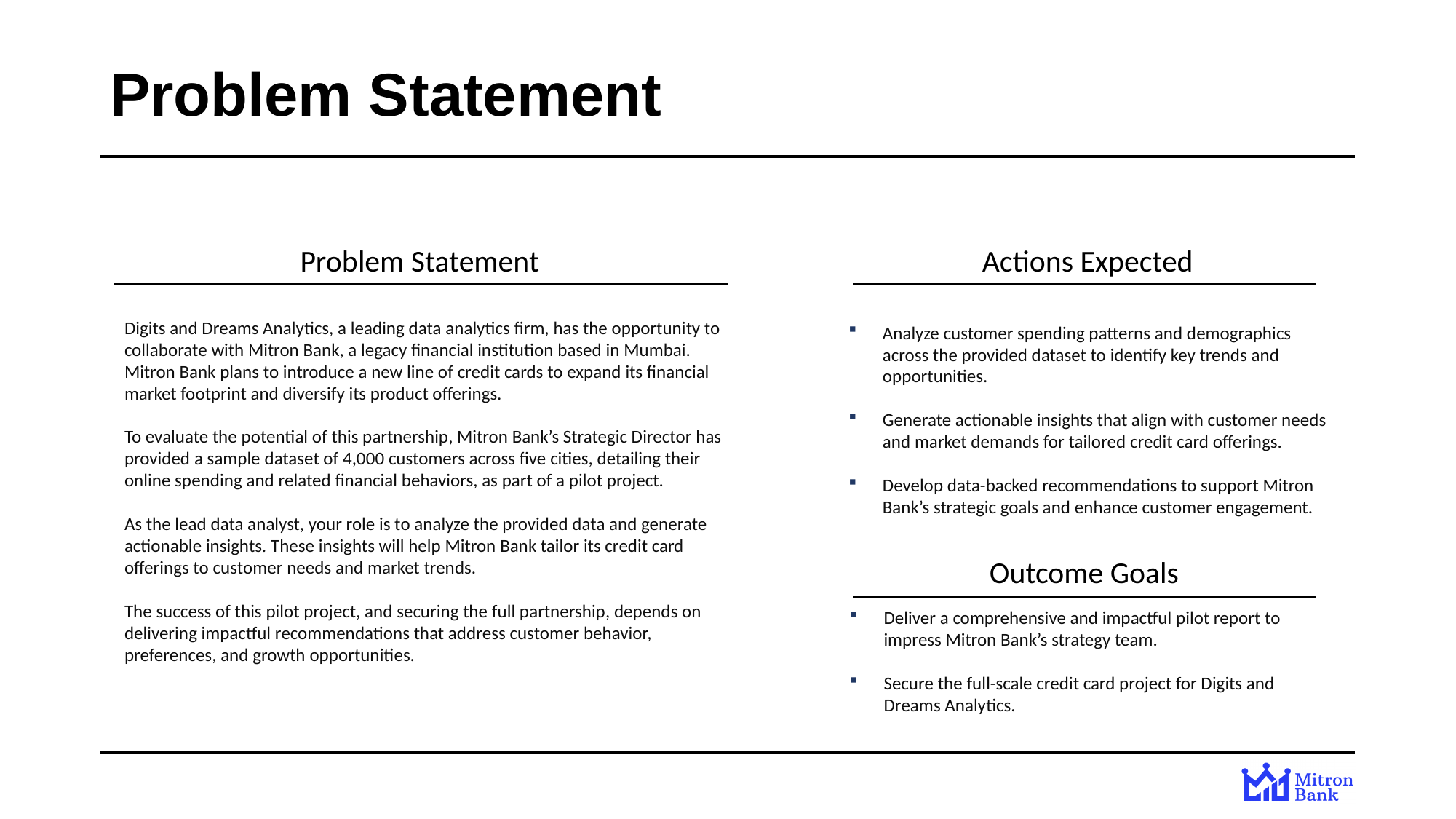

Problem Statement
Problem Statement
Actions Expected
Digits and Dreams Analytics, a leading data analytics firm, has the opportunity to collaborate with Mitron Bank, a legacy financial institution based in Mumbai. Mitron Bank plans to introduce a new line of credit cards to expand its financial market footprint and diversify its product offerings.
To evaluate the potential of this partnership, Mitron Bank’s Strategic Director has provided a sample dataset of 4,000 customers across five cities, detailing their online spending and related financial behaviors, as part of a pilot project.
As the lead data analyst, your role is to analyze the provided data and generate actionable insights. These insights will help Mitron Bank tailor its credit card offerings to customer needs and market trends.
The success of this pilot project, and securing the full partnership, depends on delivering impactful recommendations that address customer behavior, preferences, and growth opportunities.
Analyze customer spending patterns and demographics across the provided dataset to identify key trends and opportunities.

Generate actionable insights that align with customer needs and market demands for tailored credit card offerings.

Develop data-backed recommendations to support Mitron Bank’s strategic goals and enhance customer engagement.
Outcome Goals
Deliver a comprehensive and impactful pilot report to impress Mitron Bank’s strategy team.

Secure the full-scale credit card project for Digits and Dreams Analytics.